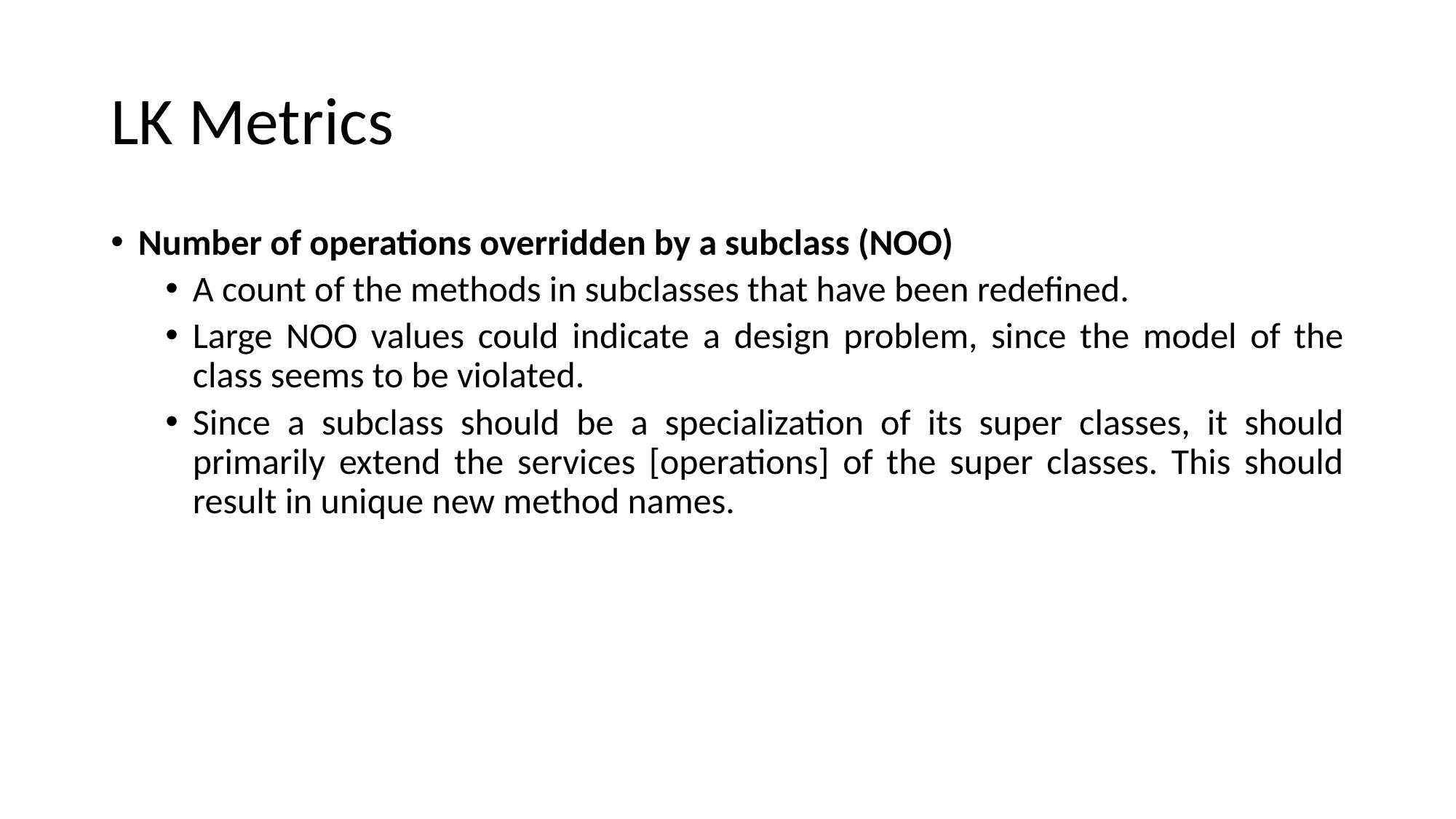

# LK Metrics
Number of operations overridden by a subclass (NOO)
A count of the methods in subclasses that have been redefined.
Large NOO values could indicate a design problem, since the model of the class seems to be violated.
Since a subclass should be a specialization of its super classes, it should primarily extend the services [operations] of the super classes. This should result in unique new method names.